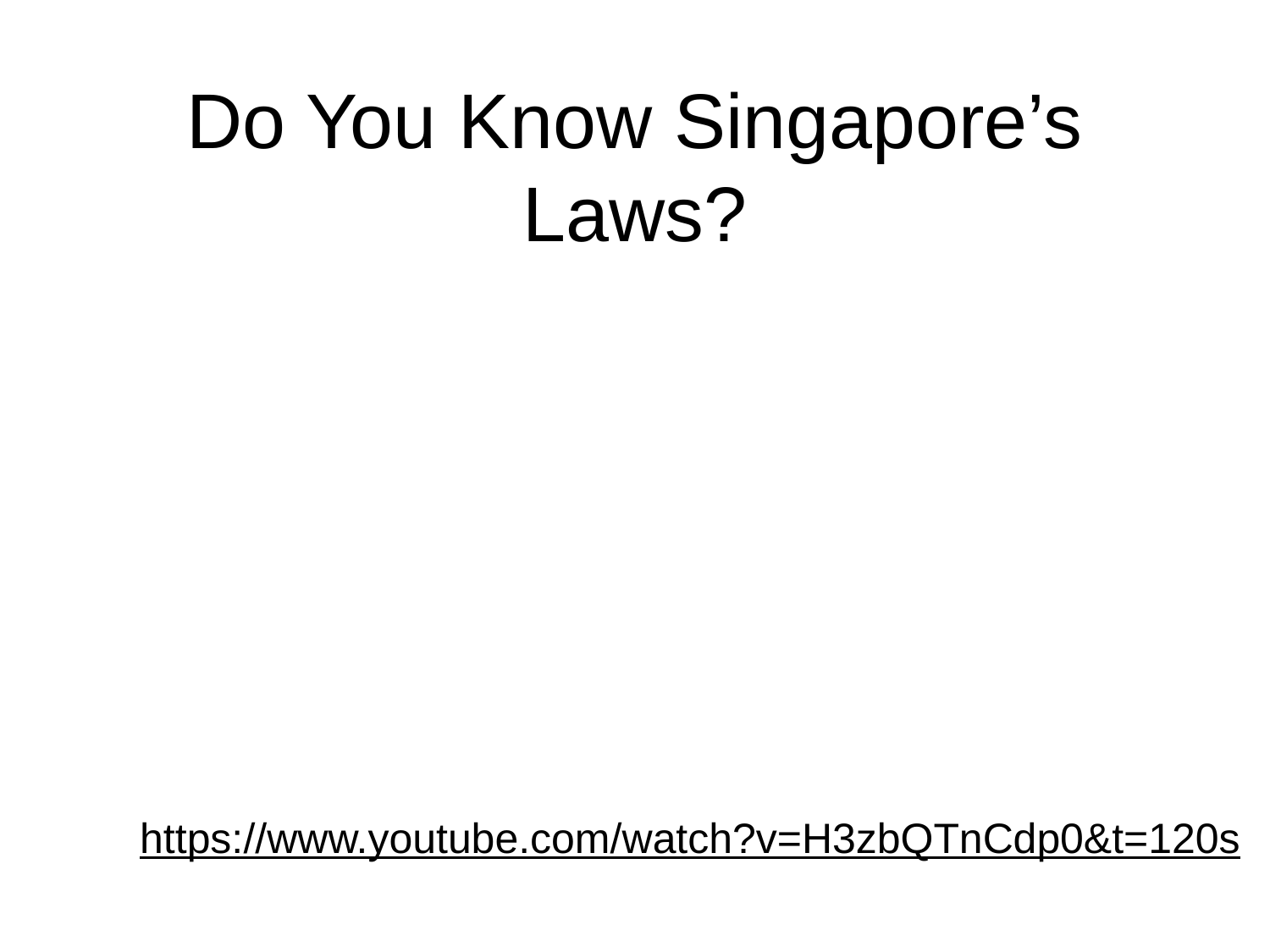

# Do You Know Singapore’s Laws?
https://www.youtube.com/watch?v=H3zbQTnCdp0&t=120s